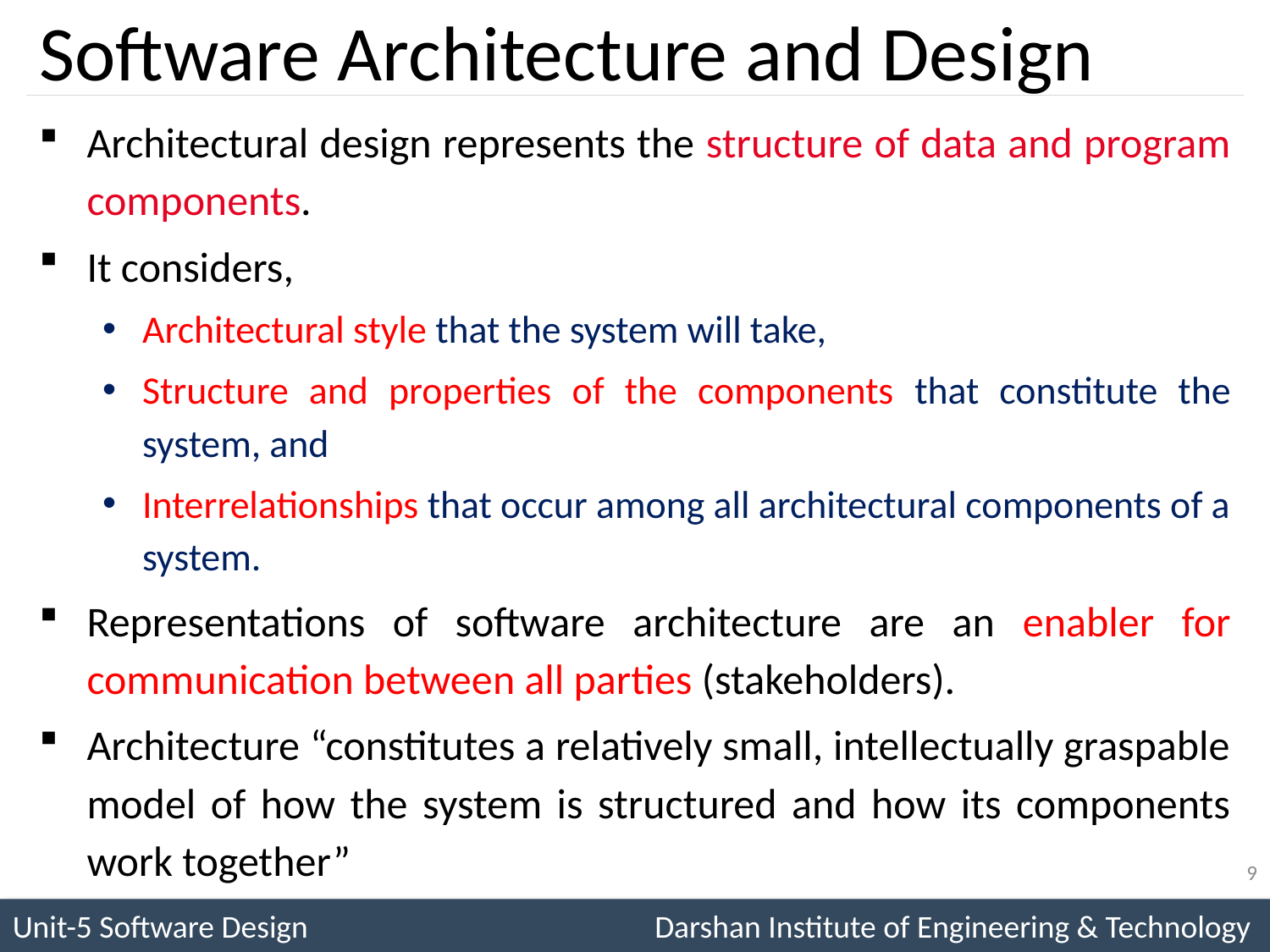

# Software Architecture and Design
Architectural design represents the structure of data and program components.
It considers,
Architectural style that the system will take,
Structure and properties of the components that constitute the system, and
Interrelationships that occur among all architectural components of a system.
Representations of software architecture are an enabler for communication between all parties (stakeholders).
Architecture “constitutes a relatively small, intellectually graspable model of how the system is structured and how its components work together”
9